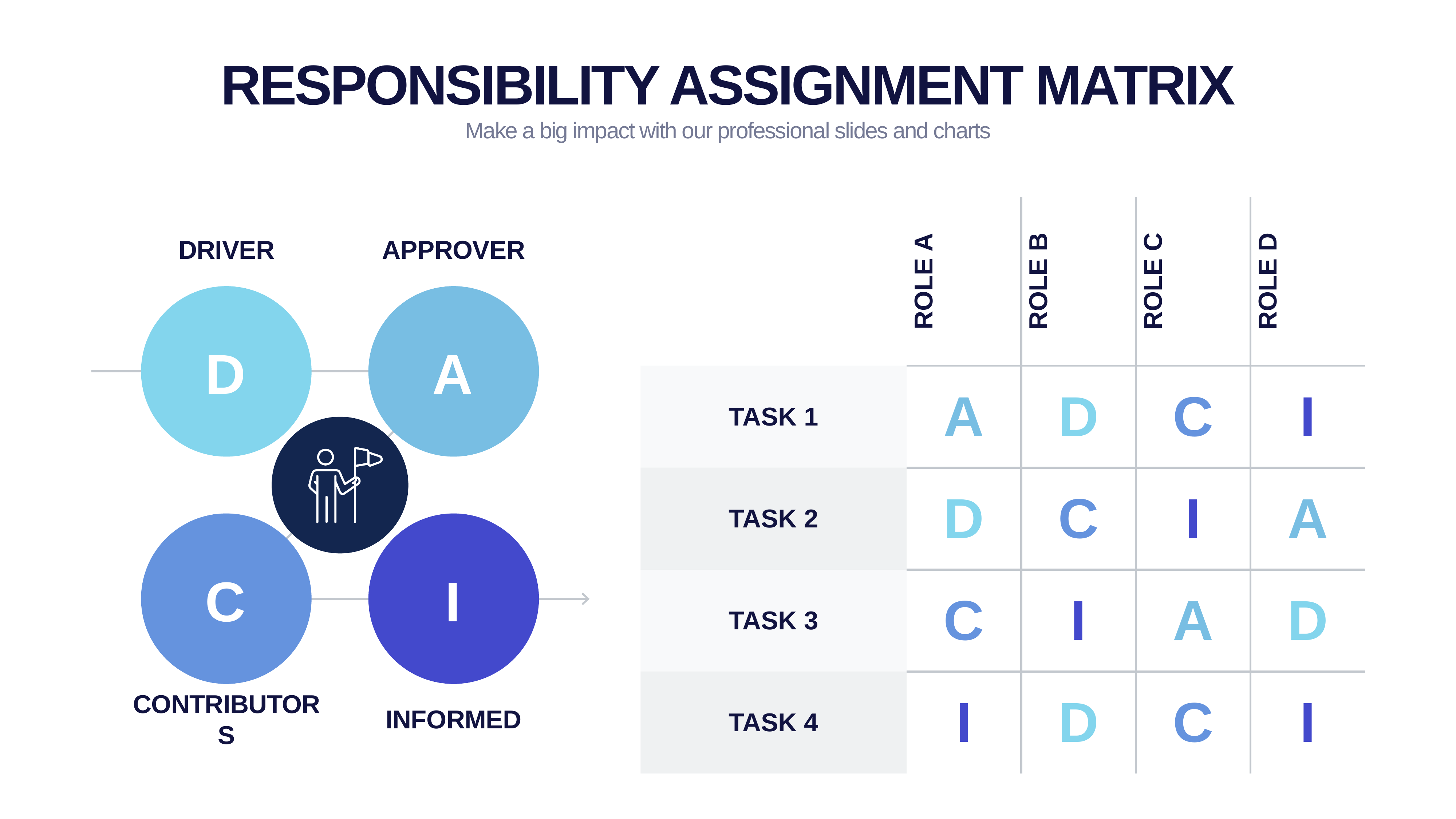

RESPONSIBILITY ASSIGNMENT MATRIX
Make a big impact with our professional slides and charts
|  | ROLE A | ROLE B | ROLE C | ROLE D |
| --- | --- | --- | --- | --- |
| TASK 1 | A | D | C | I |
| TASK 2 | D | C | I | A |
| TASK 3 | C | I | A | D |
| TASK 4 | I | D | C | I |
DRIVER
APPROVER

D
A

C
I
INFORMED
CONTRIBUTORS